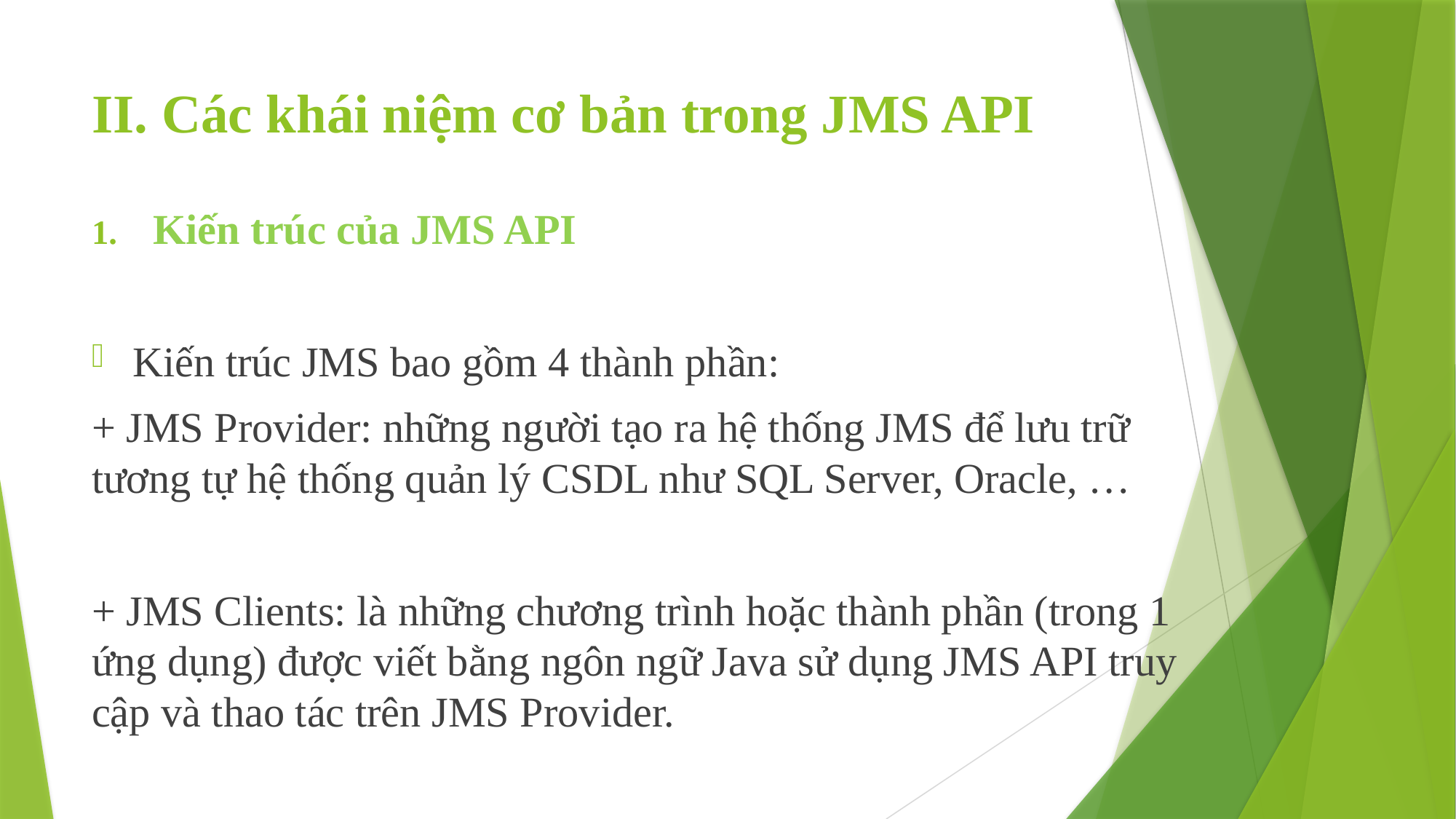

# II. Các khái niệm cơ bản trong JMS API
Kiến trúc của JMS API

Kiến trúc JMS bao gồm 4 thành phần:
+ JMS Provider: những người tạo ra hệ thống JMS để lưu trữ tương tự hệ thống quản lý CSDL như SQL Server, Oracle, …

+ JMS Clients: là những chương trình hoặc thành phần (trong 1 ứng dụng) được viết bằng ngôn ngữ Java sử dụng JMS API truy cập và thao tác trên JMS Provider.